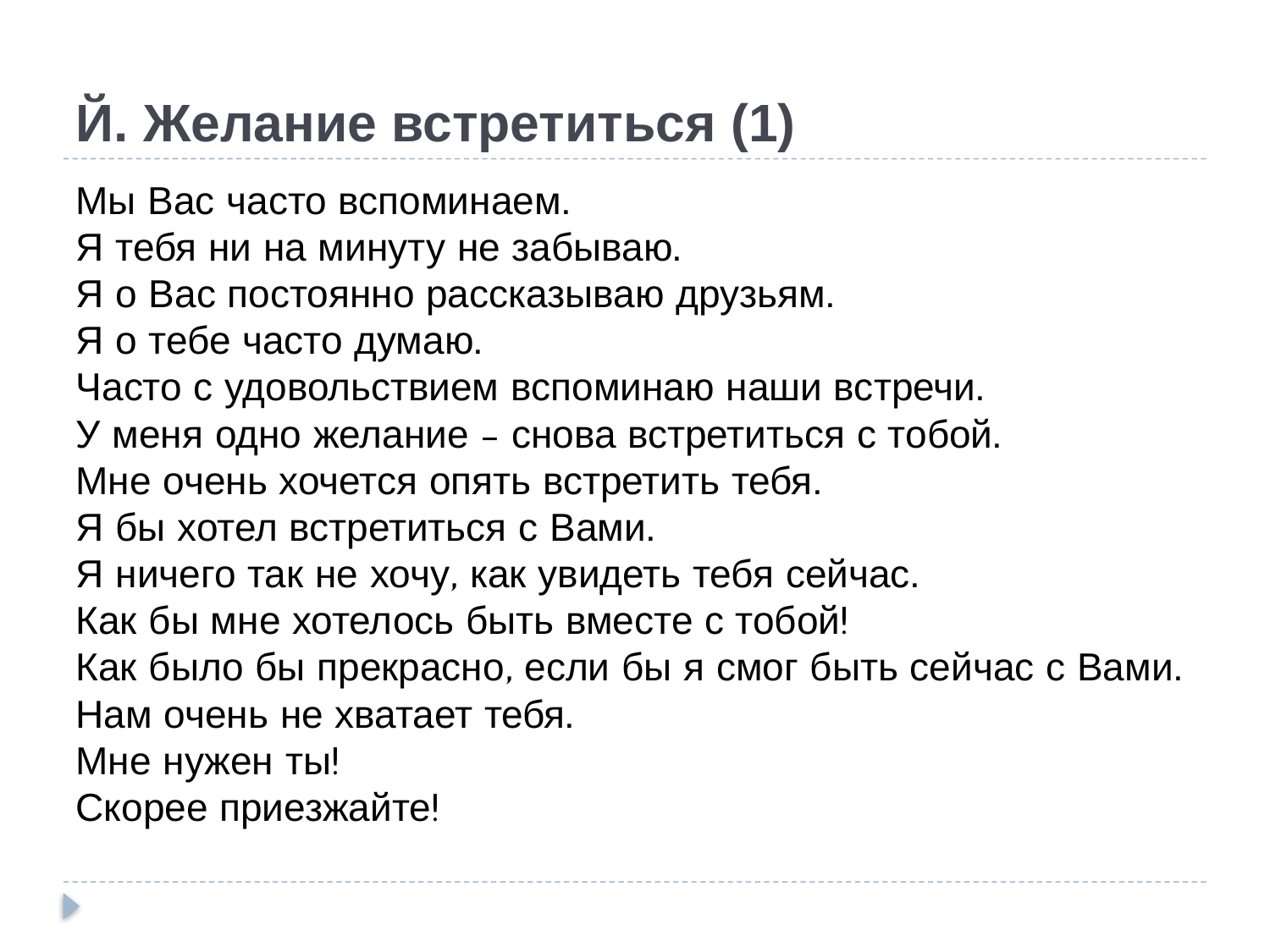

# Й. Желание встретиться (1)
Мы Вас часто вспоминаем.
Я тебя ни на минуту не забываю.
Я о Вас постоянно рассказываю друзьям.
Я о тебе часто думаю.
Часто с удовольствием вспоминаю наши встречи.
У меня одно желание – снова встретиться с тобой.
Мне очень хочется опять встретить тебя.
Я бы хотел встретиться с Вами.
Я ничего так не хочу, как увидеть тебя сейчас.
Как бы мне хотелось быть вместе с тобой!
Как было бы прекрасно, если бы я смог быть сейчас с Вами.
Нам очень не хватает тебя.
Мне нужен ты!
Скорее приезжайте!